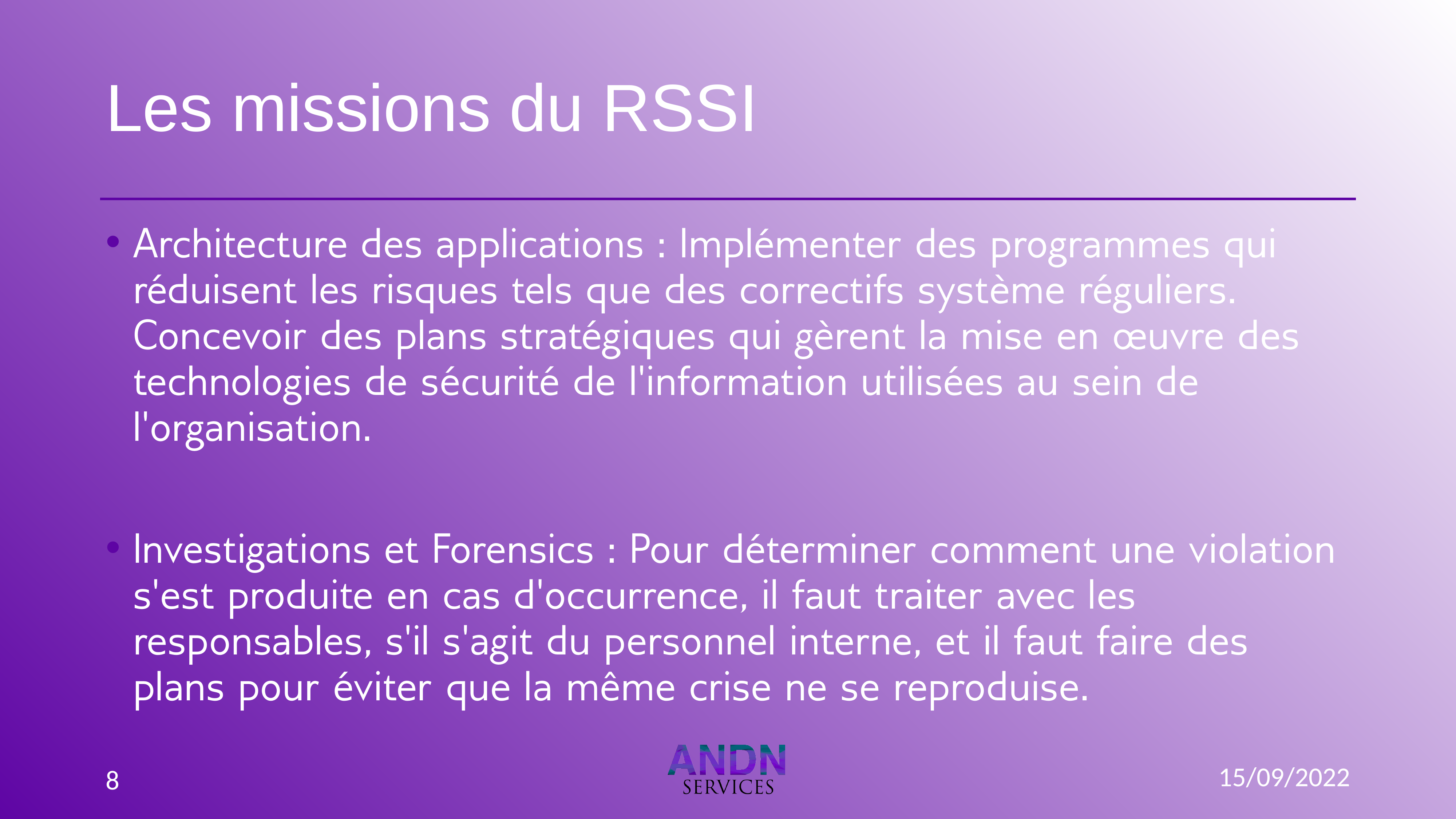

# Les missions du RSSI
Architecture des applications : Implémenter des programmes qui réduisent les risques tels que des correctifs système réguliers. Concevoir des plans stratégiques qui gèrent la mise en œuvre des technologies de sécurité de l'information utilisées au sein de l'organisation.

Investigations et Forensics : Pour déterminer comment une violation s'est produite en cas d'occurrence, il faut traiter avec les responsables, s'il s'agit du personnel interne, et il faut faire des plans pour éviter que la même crise ne se reproduise.
15/09/2022
8